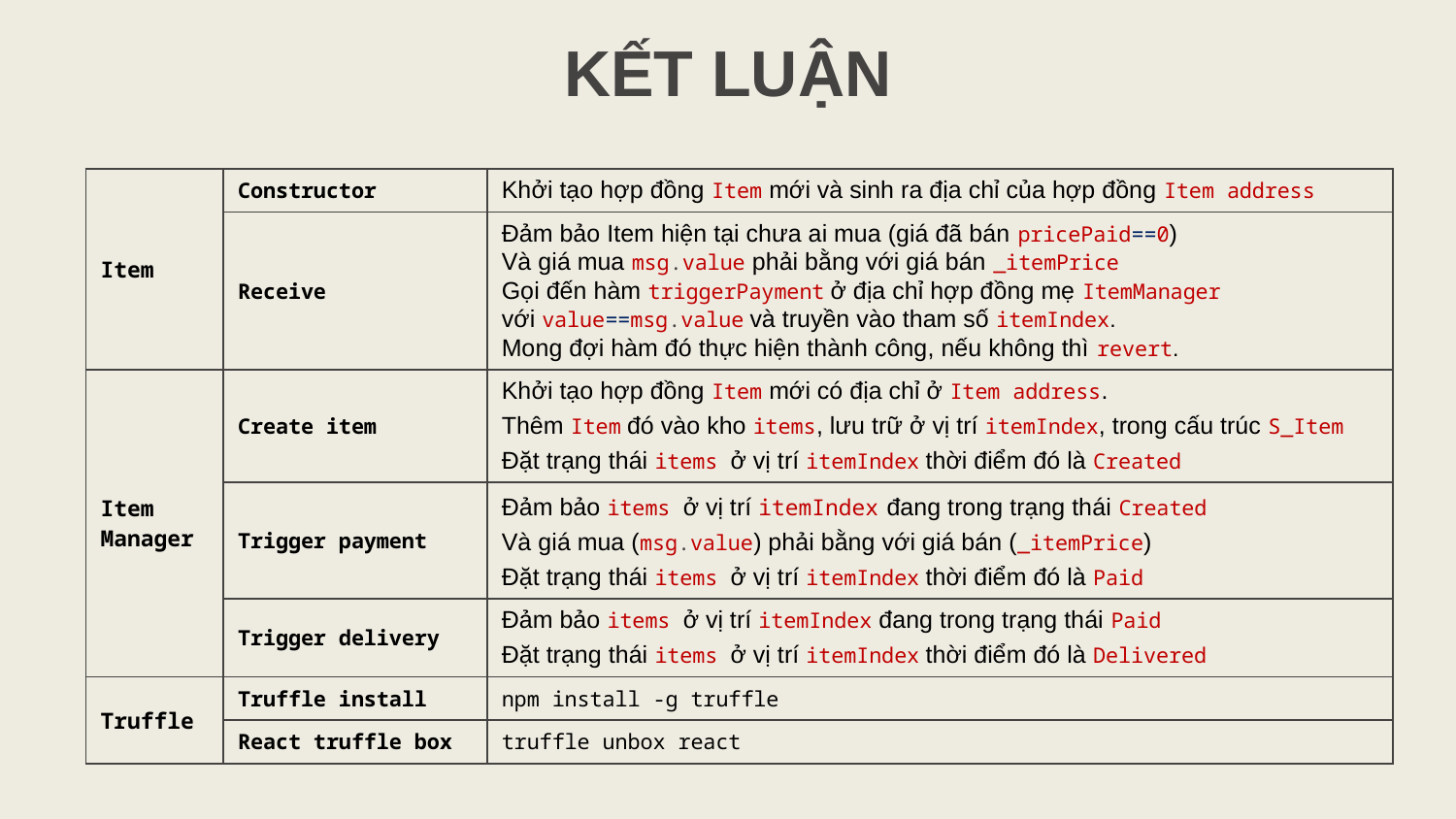

KẾT LUẬN
| Item | Constructor | Khởi tạo hợp đồng Item mới và sinh ra địa chỉ của hợp đồng Item address |
| --- | --- | --- |
|  | Receive | Đảm bảo Item hiện tại chưa ai mua (giá đã bán pricePaid==0) Và giá mua msg.value phải bằng với giá bán \_itemPrice Gọi đến hàm triggerPayment ở địa chỉ hợp đồng mẹ ItemManager với value==msg.value và truyền vào tham số itemIndex. Mong đợi hàm đó thực hiện thành công, nếu không thì revert. |
| Item Manager | Create item | Khởi tạo hợp đồng Item mới có địa chỉ ở Item address. Thêm Item đó vào kho items, lưu trữ ở vị trí itemIndex, trong cấu trúc S\_Item Đặt trạng thái items ở vị trí itemIndex thời điểm đó là Created |
|  | Trigger payment | Đảm bảo items ở vị trí itemIndex đang trong trạng thái Created Và giá mua (msg.value) phải bằng với giá bán (\_itemPrice) Đặt trạng thái items ở vị trí itemIndex thời điểm đó là Paid |
|  | Trigger delivery | Đảm bảo items ở vị trí itemIndex đang trong trạng thái Paid Đặt trạng thái items ở vị trí itemIndex thời điểm đó là Delivered |
| Truffle | Truffle install | npm install -g truffle |
|  | React truffle box | truffle unbox react |